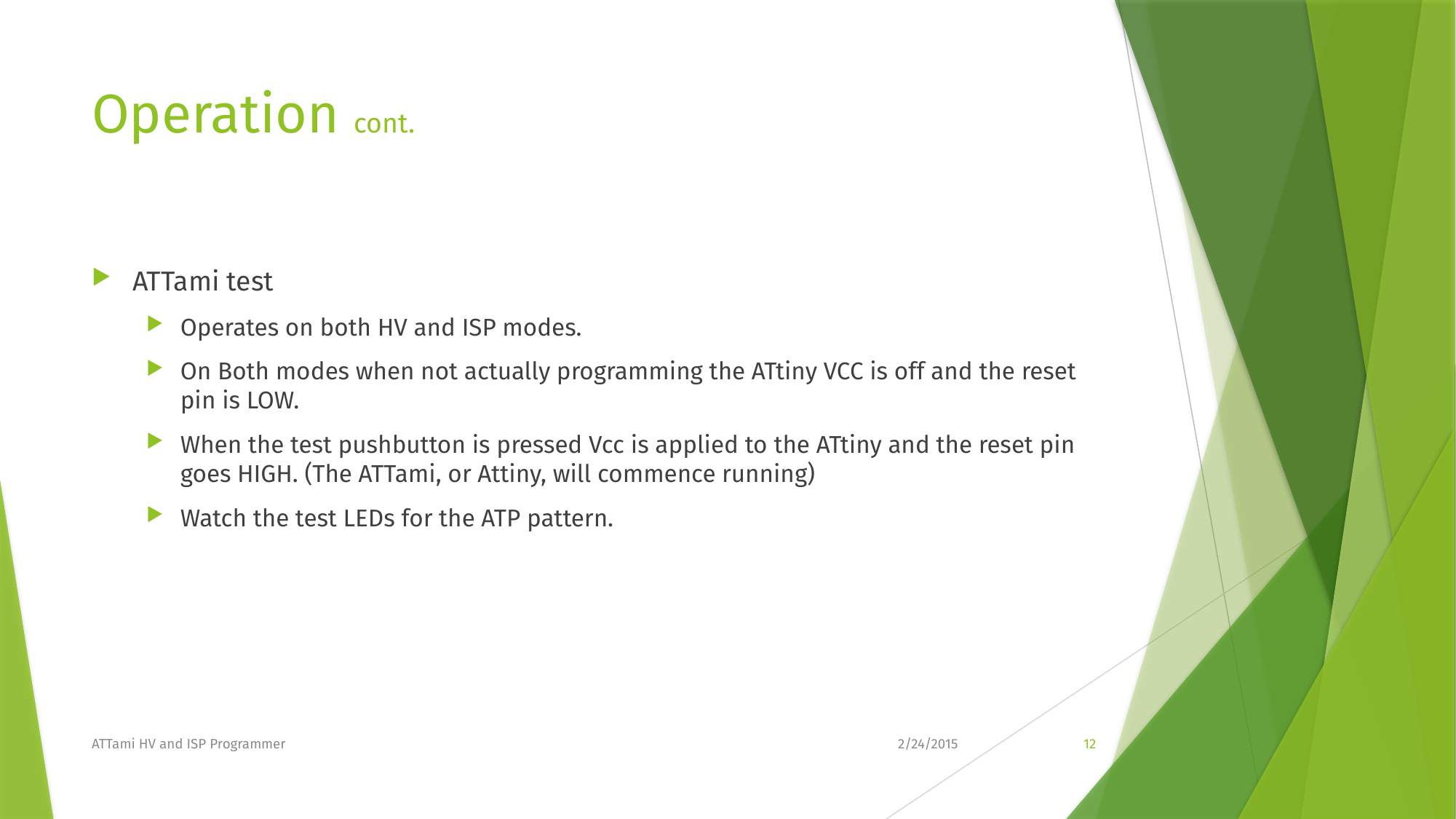

# Operation cont.
ATTami test
Operates on both HV and ISP modes.
On Both modes when not actually programming the ATtiny VCC is off and the reset pin is LOW.
When the test pushbutton is pressed Vcc is applied to the ATtiny and the reset pin goes HIGH. (The ATTami, or Attiny, will commence running)
Watch the test LEDs for the ATP pattern.
ATTami HV and ISP Programmer
2/24/2015
12